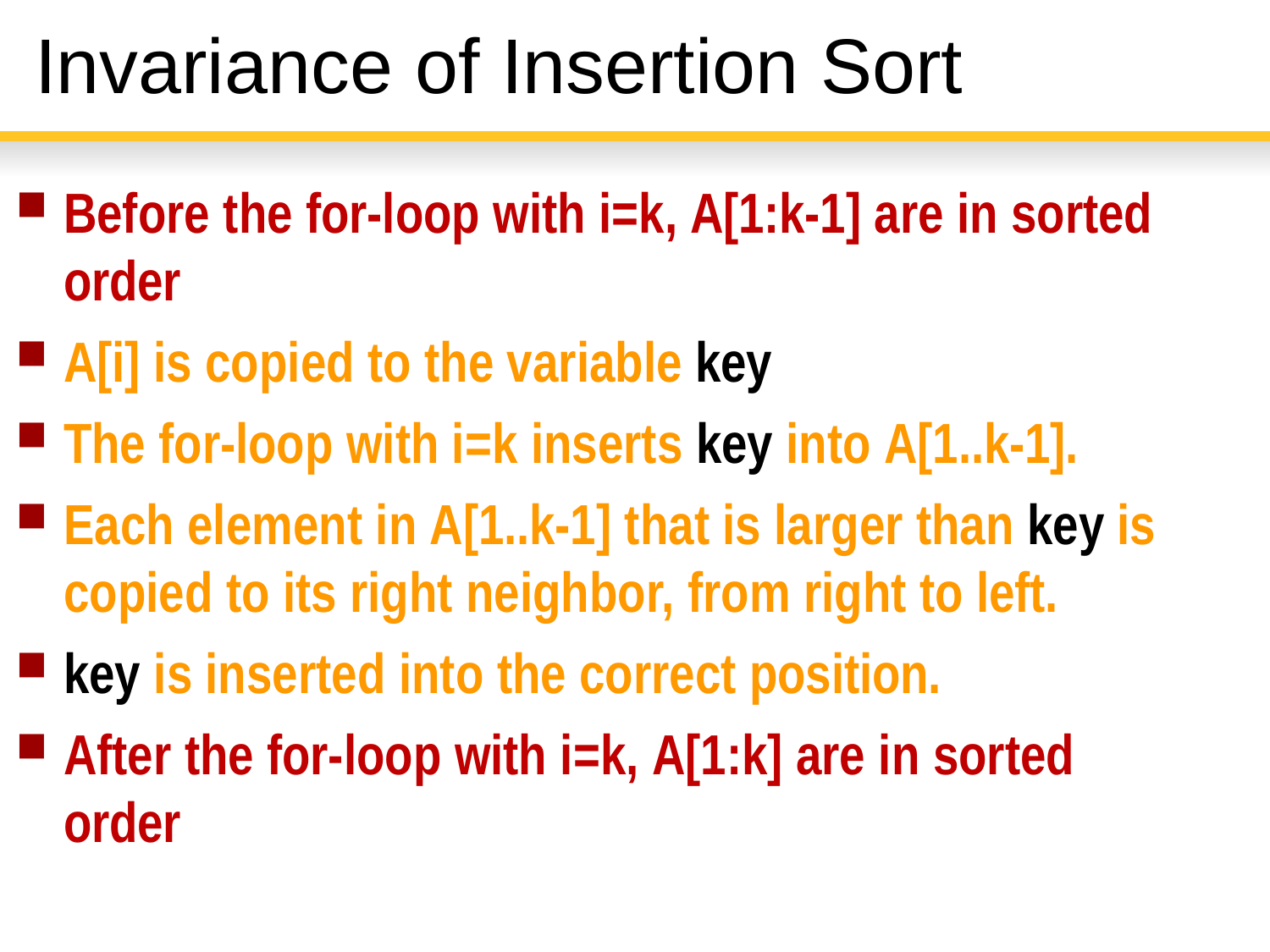

# Invariance of Insertion Sort
Before the for-loop with i=k, A[1:k-1] are in sorted order
A[i] is copied to the variable key
The for-loop with i=k inserts key into A[1..k-1].
Each element in A[1..k-1] that is larger than key is copied to its right neighbor, from right to left.
key is inserted into the correct position.
After the for-loop with i=k, A[1:k] are in sorted order